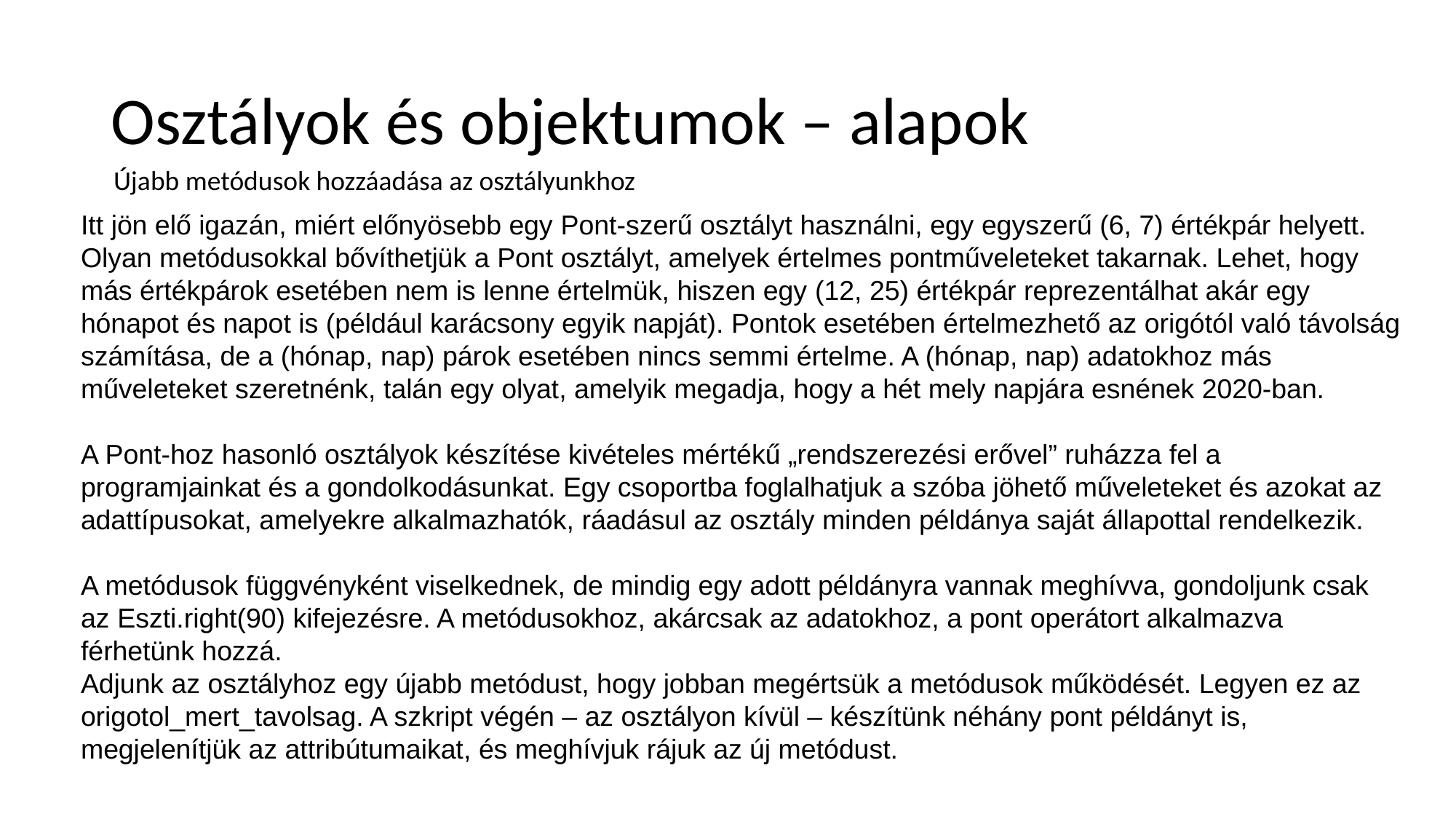

# Osztályok és objektumok – alapok
Újabb metódusok hozzáadása az osztályunkhoz
Itt jön elő igazán, miért előnyösebb egy Pont-szerű osztályt használni, egy egyszerű (6, 7) értékpár helyett. Olyan metódusokkal bővíthetjük a Pont osztályt, amelyek értelmes pontműveleteket takarnak. Lehet, hogy más értékpárok esetében nem is lenne értelmük, hiszen egy (12, 25) értékpár reprezentálhat akár egy hónapot és napot is (például karácsony egyik napját). Pontok esetében értelmezhető az origótól való távolság számítása, de a (hónap, nap) párok esetében nincs semmi értelme. A (hónap, nap) adatokhoz más műveleteket szeretnénk, talán egy olyat, amelyik megadja, hogy a hét mely napjára esnének 2020-ban.

A Pont-hoz hasonló osztályok készítése kivételes mértékű „rendszerezési erővel” ruházza fel a  programjainkat és a gondolkodásunkat. Egy csoportba foglalhatjuk a szóba jöhető műveleteket és azokat az adattípusokat, amelyekre alkalmazhatók, ráadásul az osztály minden példánya saját állapottal rendelkezik.

A metódusok függvényként viselkednek, de mindig egy adott példányra vannak meghívva, gondoljunk csak az Eszti.right(90) kifejezésre. A metódusokhoz, akárcsak az adatokhoz, a pont operátort alkalmazva férhetünk hozzá.
Adjunk az osztályhoz egy újabb metódust, hogy jobban megértsük a metódusok működését. Legyen ez az
origotol_mert_tavolsag. A szkript végén – az osztályon kívül – készítünk néhány pont példányt is, megjelenítjük az attribútumaikat, és meghívjuk rájuk az új metódust.